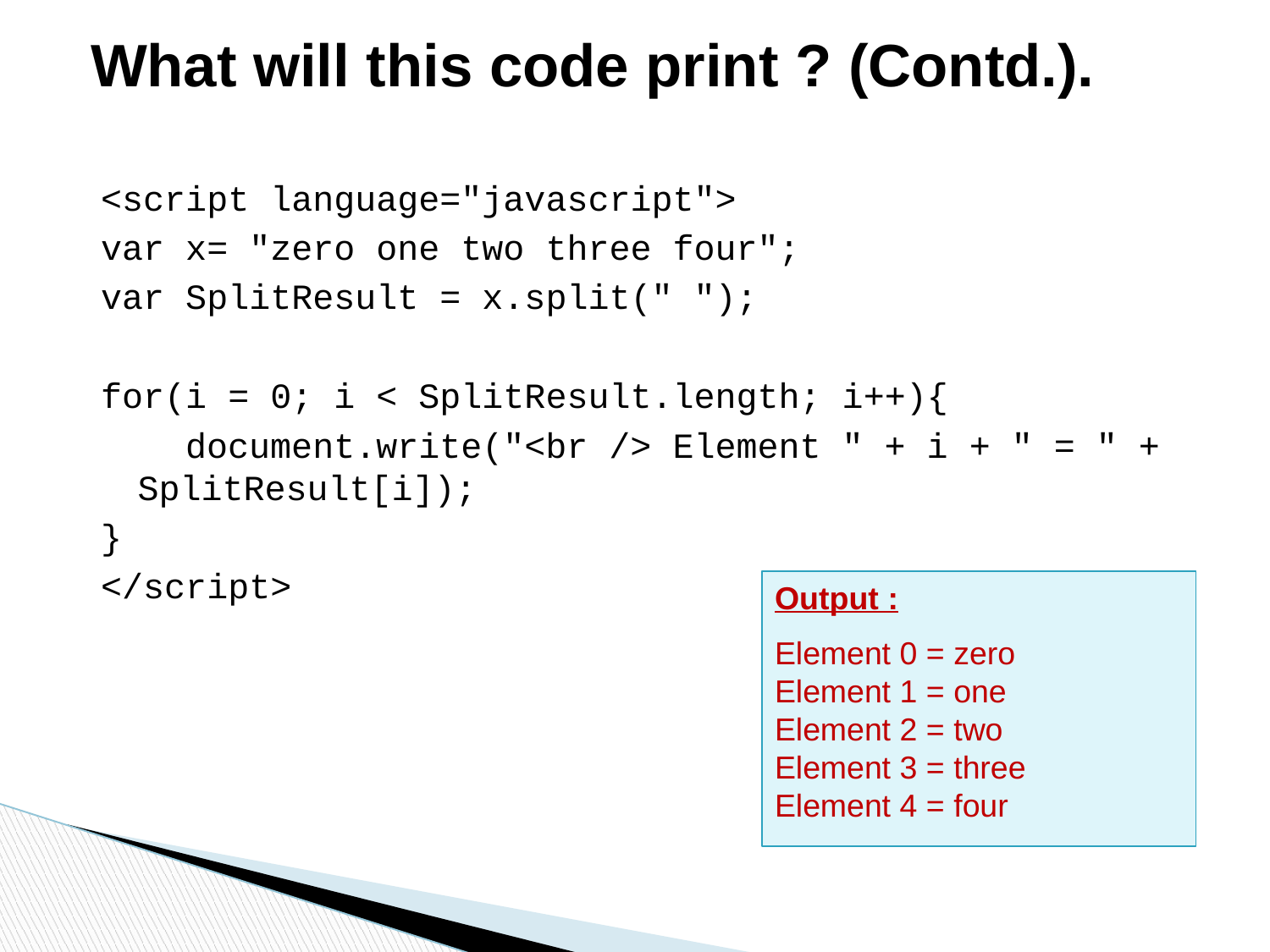

What will this code print ? (Contd.).
<script language="javascript">
var x= "zero one two three four";
var SplitResult = x.split(" ");

for(i = 0; i < SplitResult.length; i++){
    document.write("<br /> Element " + i + " = " + SplitResult[i]);
}
</script>
Output :

Element 0 = zero
Element 1 = one
Element 2 = two
Element 3 = three
Element 4 = four